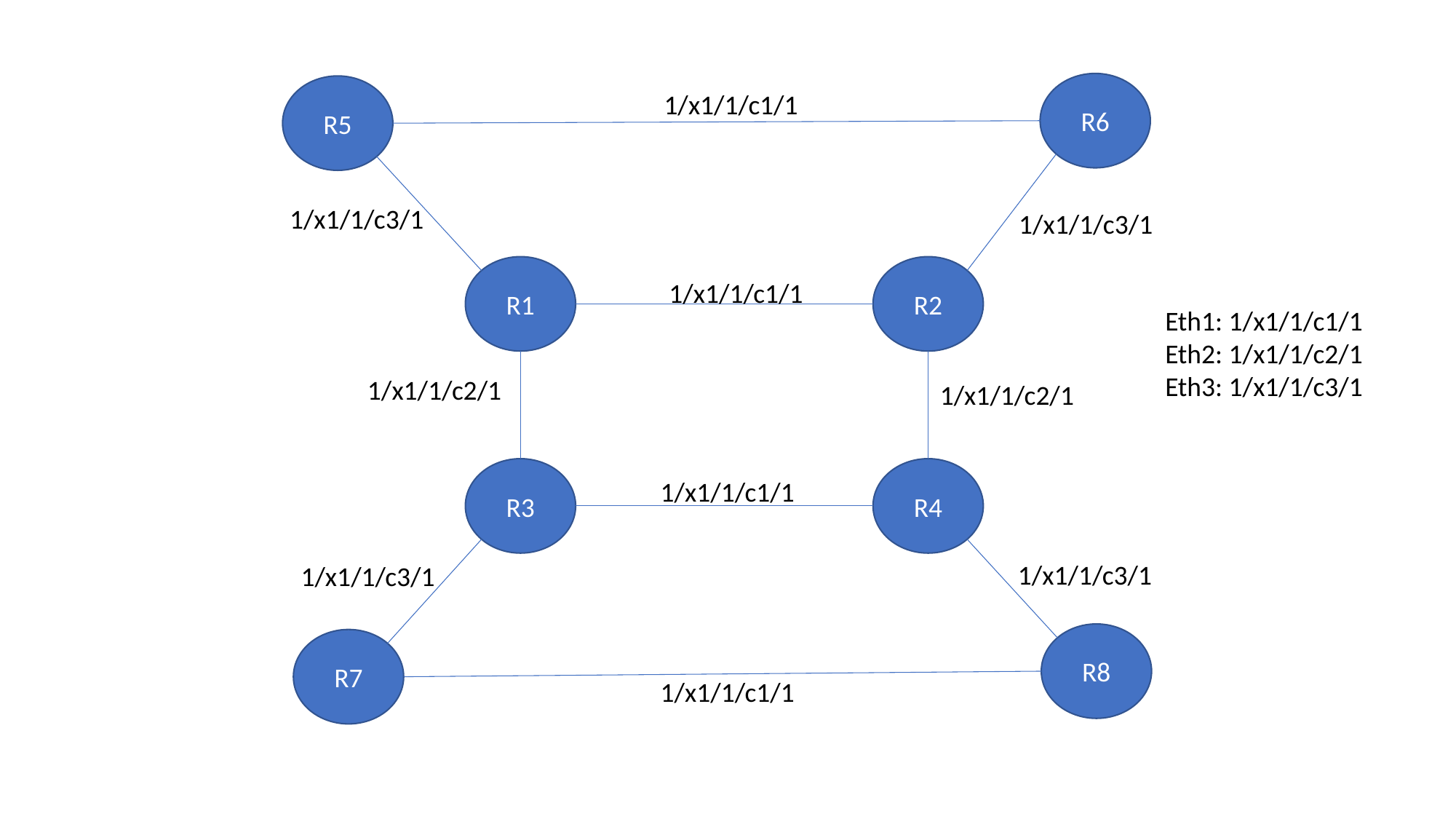

R6
R5
1/x1/1/c1/1
1/x1/1/c3/1
1/x1/1/c3/1
R1
R2
1/x1/1/c1/1
Eth1: 1/x1/1/c1/1
Eth2: 1/x1/1/c2/1
Eth3: 1/x1/1/c3/1
1/x1/1/c2/1
1/x1/1/c2/1
R3
R4
1/x1/1/c1/1
1/x1/1/c3/1
1/x1/1/c3/1
R8
R7
1/x1/1/c1/1